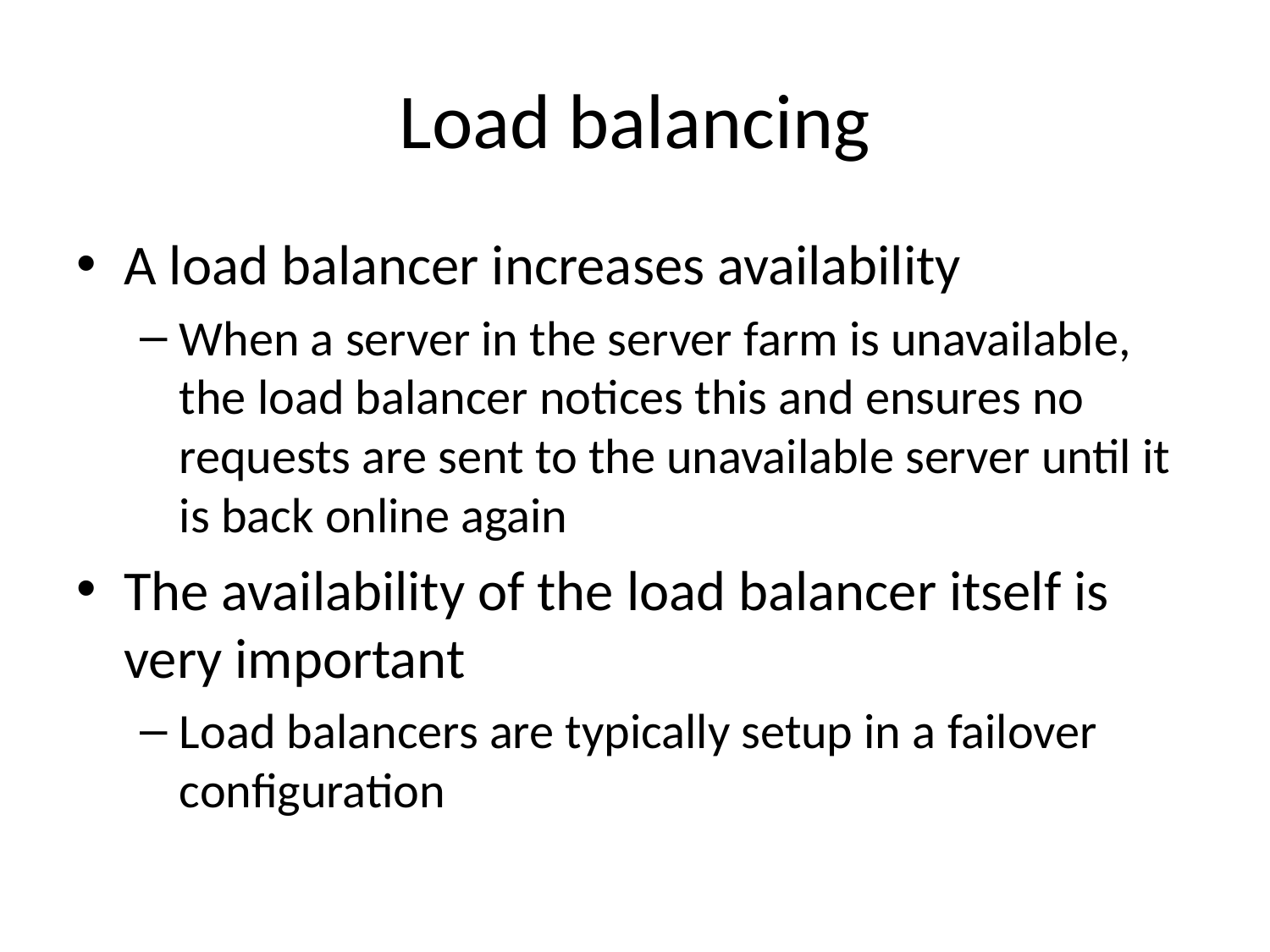

# Load balancing
A load balancer increases availability
When a server in the server farm is unavailable, the load balancer notices this and ensures no requests are sent to the unavailable server until it is back online again
The availability of the load balancer itself is very important
Load balancers are typically setup in a failover configuration